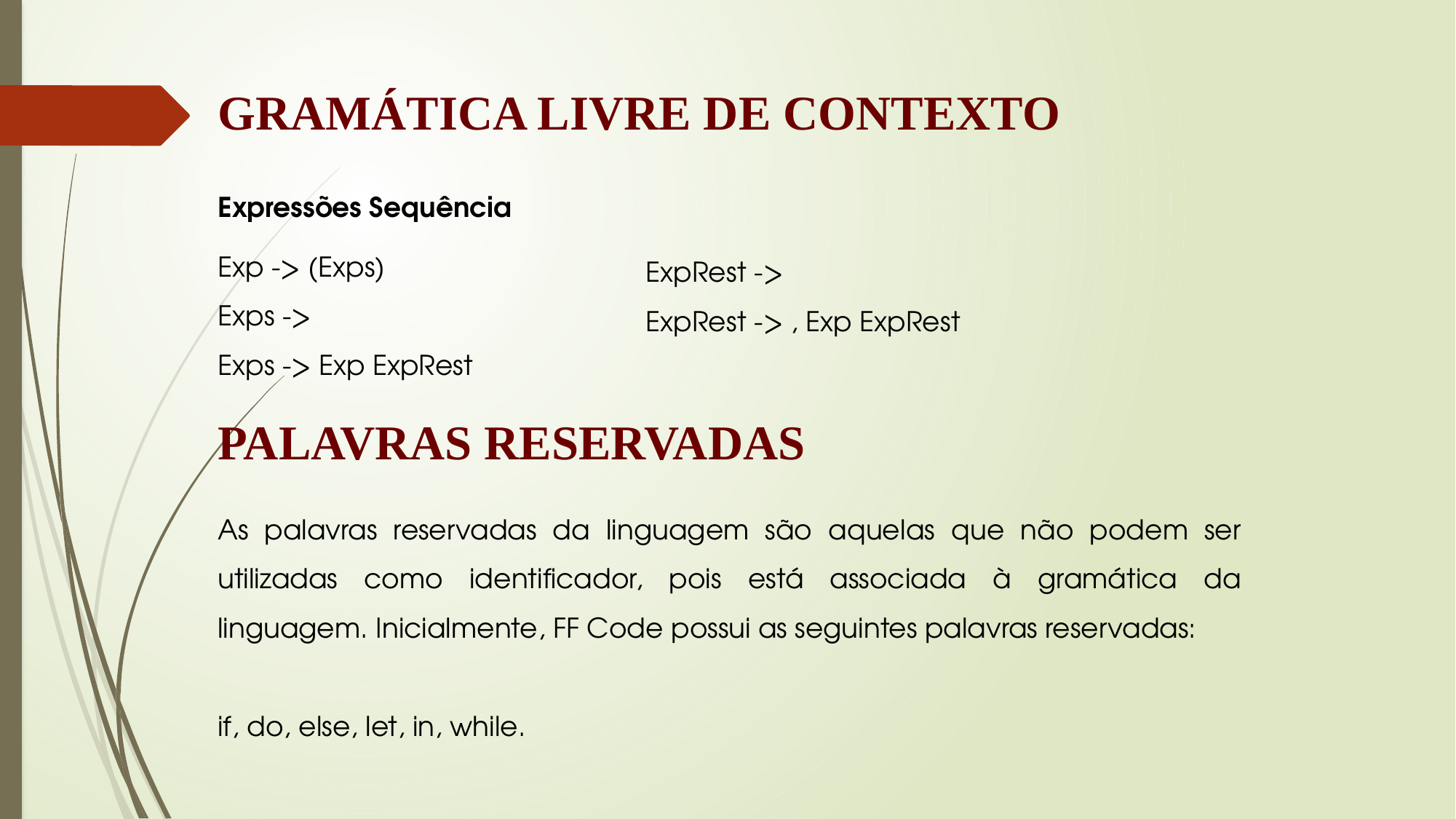

GRAMÁTICA LIVRE DE CONTEXTO
Expressões Sequência
Exp -> (Exps)
Exps ->
Exps -> Exp ExpRest
ExpRest ->
ExpRest -> , Exp ExpRest
PALAVRAS RESERVADAS
As palavras reservadas da linguagem são aquelas que não podem ser utilizadas como identificador, pois está associada à gramática da linguagem. Inicialmente, FF Code possui as seguintes palavras reservadas:

if, do, else, let, in, while.